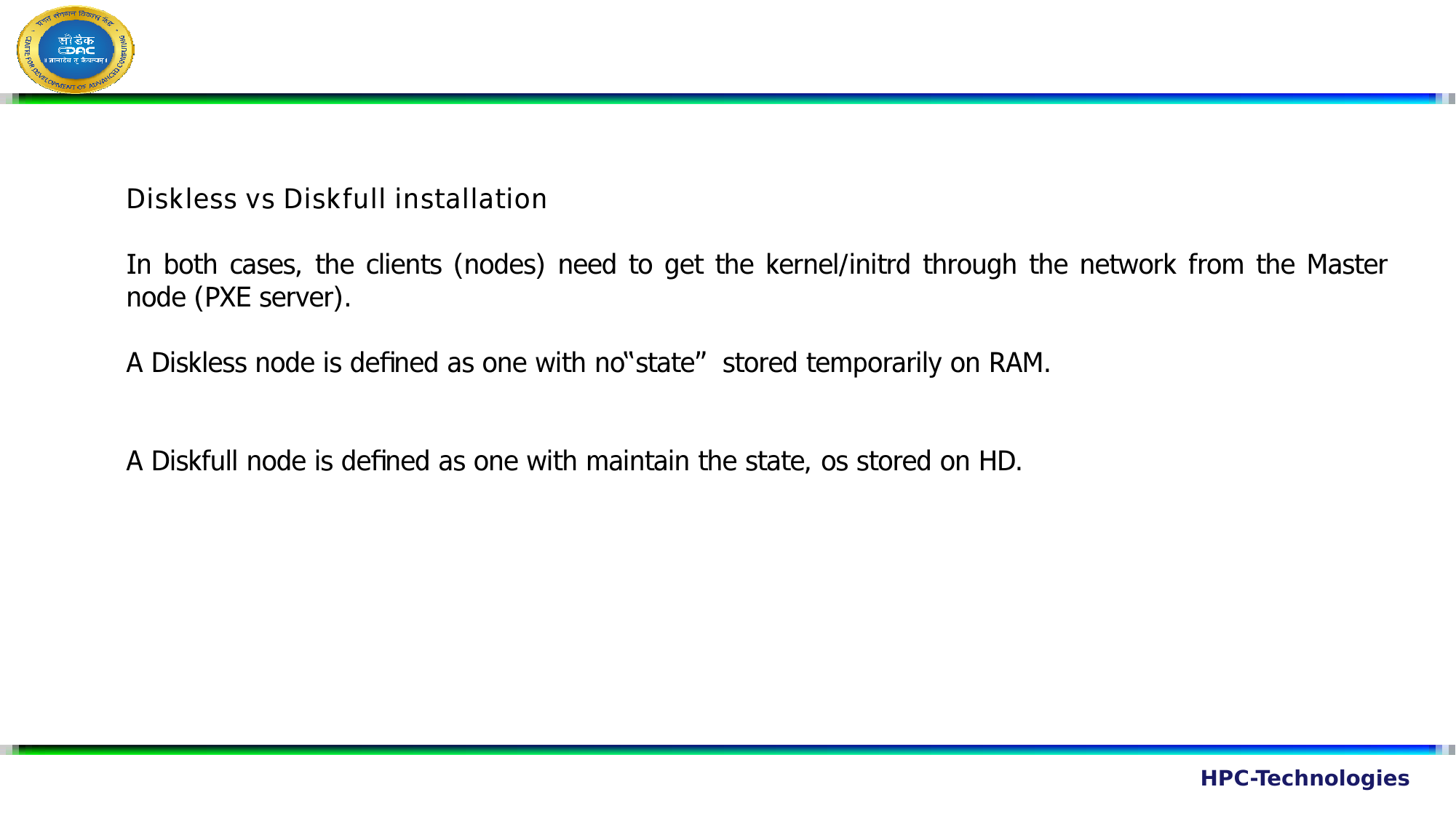

Diskless vs Diskfull installation

In both cases, the clients (nodes) need to get the kernel/initrd through the network from the Master node (PXE server).

A Diskless node is defined as one with no“state”  stored temporarily on RAM.

A Diskfull node is defined as one with maintain the state, os stored on HD.